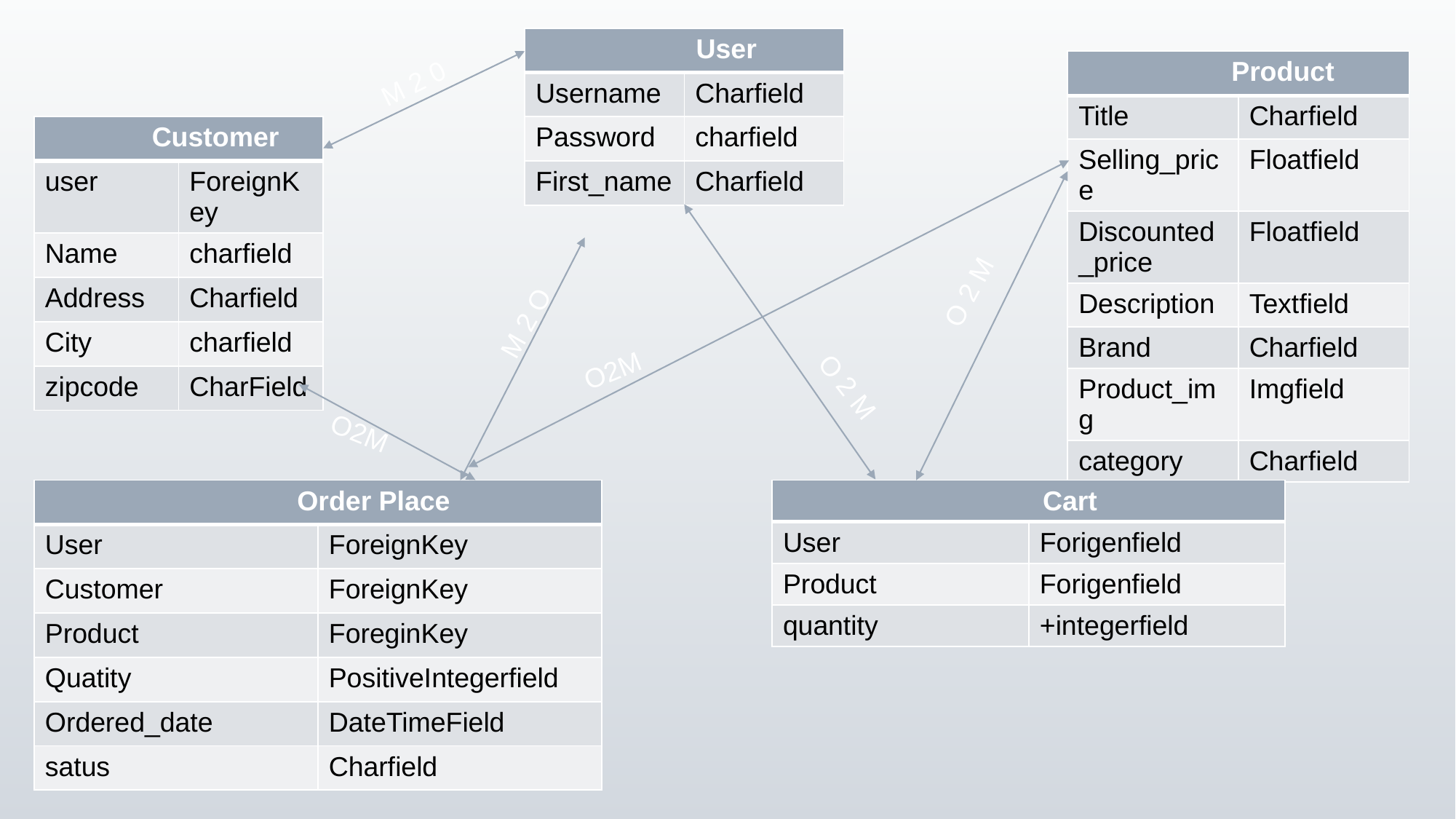

| User |  |
| --- | --- |
| Username | Charfield |
| Password | charfield |
| First\_name | Charfield |
| Product |  |
| --- | --- |
| Title | Charfield |
| Selling\_price | Floatfield |
| Discounted\_price | Floatfield |
| Description | Textfield |
| Brand | Charfield |
| Product\_img | Imgfield |
| category | Charfield |
M 2 0
| Customer |  |
| --- | --- |
| user | ForeignKey |
| Name | charfield |
| Address | Charfield |
| City | charfield |
| zipcode | CharField |
O 2 M
M 2 O
O2M
O 2 M
O2M
| Order Place |  |
| --- | --- |
| User | ForeignKey |
| Customer | ForeignKey |
| Product | ForeginKey |
| Quatity | PositiveIntegerfield |
| Ordered\_date | DateTimeField |
| satus | Charfield |
| Cart |  |
| --- | --- |
| User | Forigenfield |
| Product | Forigenfield |
| quantity | +integerfield |